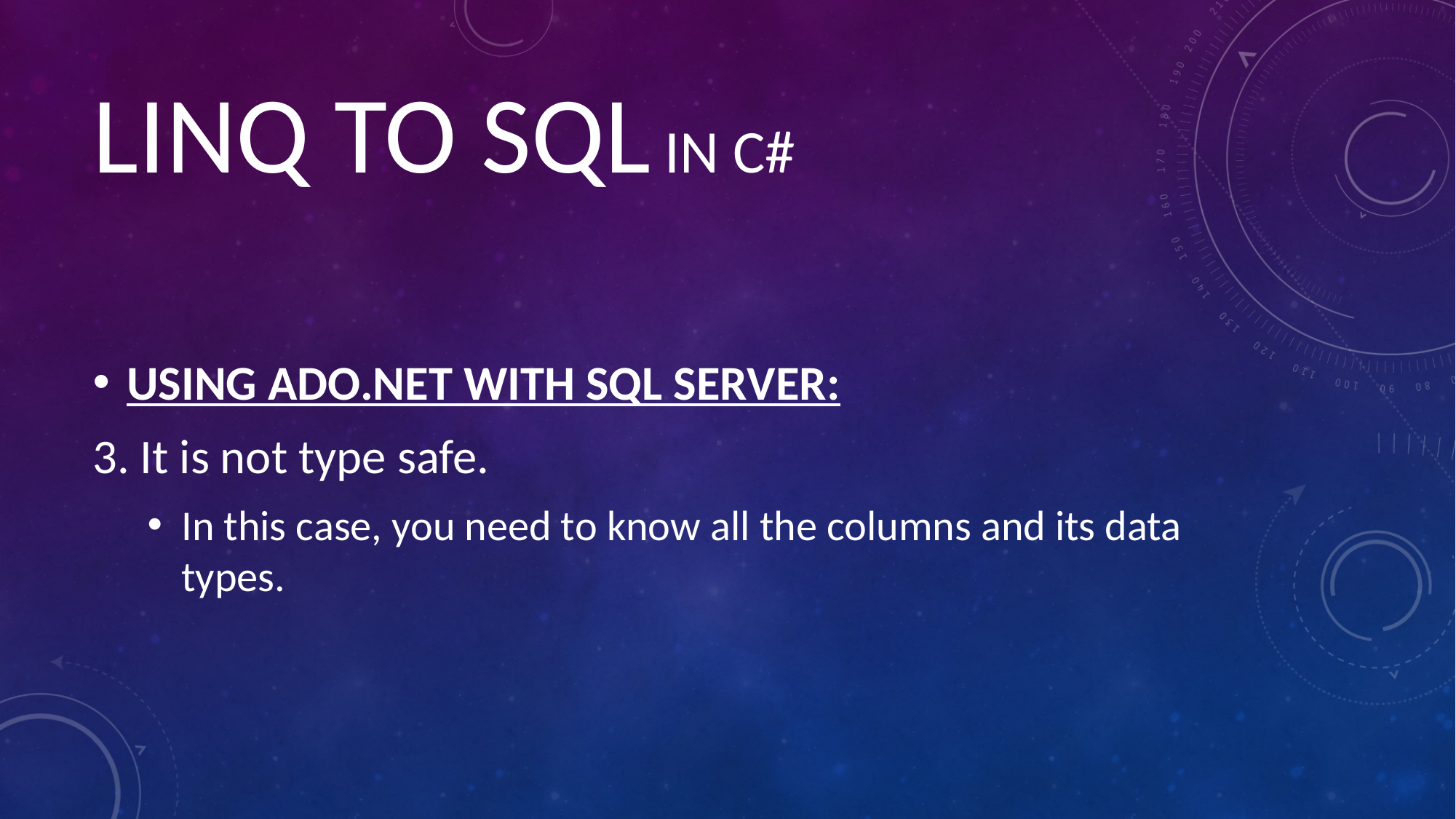

# LINQ to sql IN C#
USING ADO.NET WITH SQL SERVER:
3. It is not type safe.
In this case, you need to know all the columns and its data types.